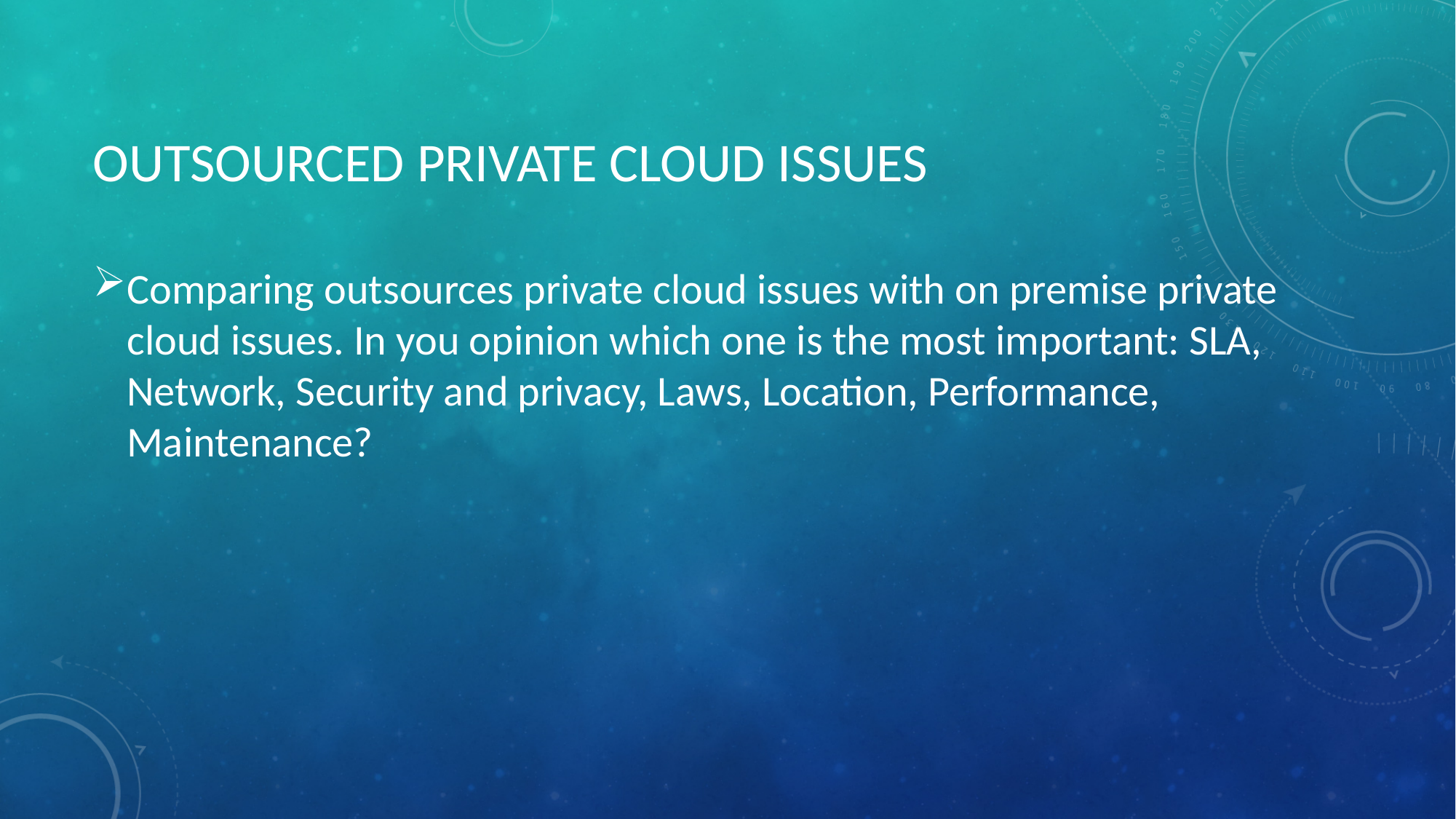

# Outsourced Private Cloud issues
Comparing outsources private cloud issues with on premise private cloud issues. In you opinion which one is the most important: SLA, Network, Security and privacy, Laws, Location, Performance, Maintenance?